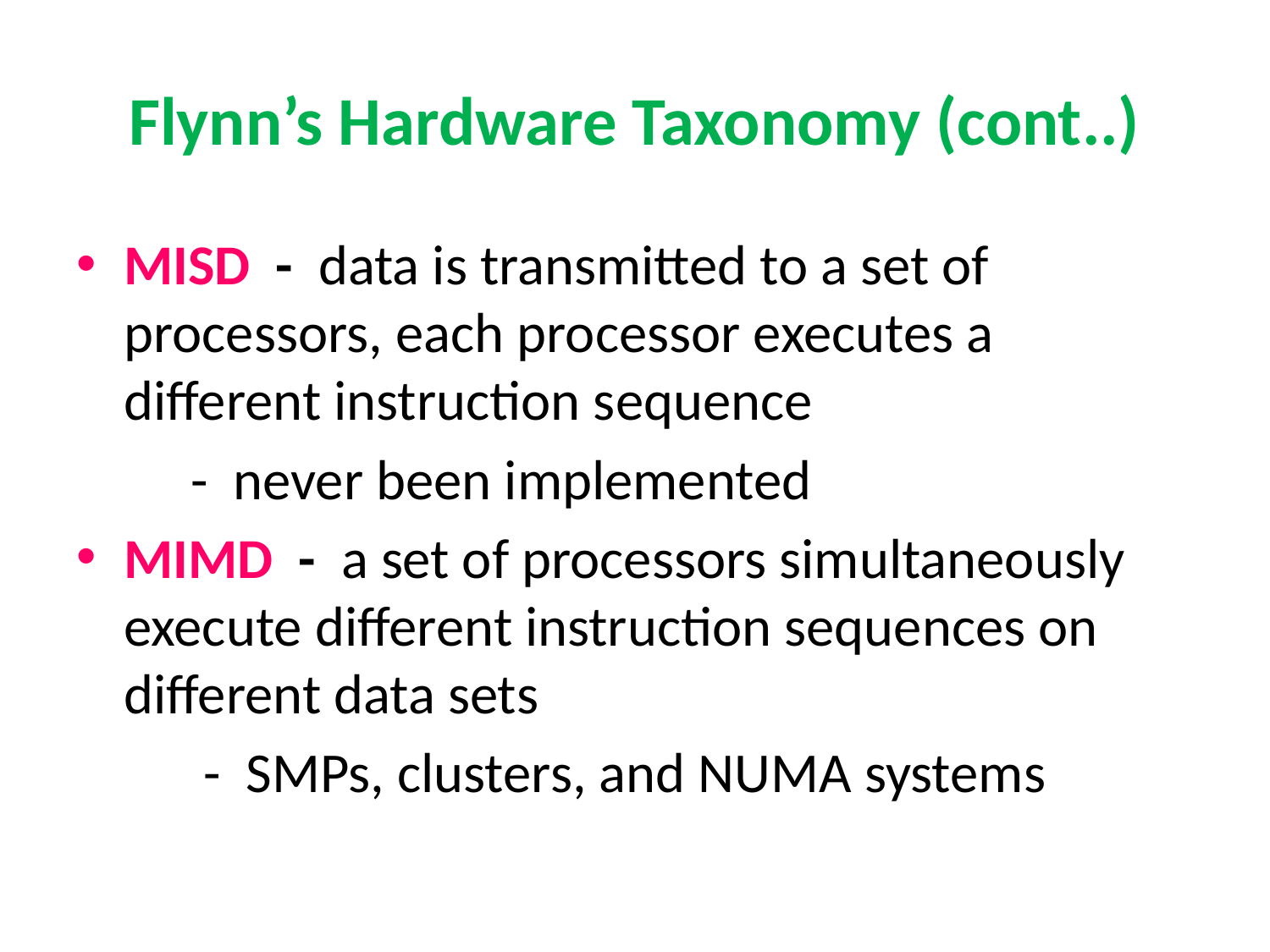

# Flynn’s Hardware Taxonomy (cont..)
MISD  -  data is transmitted to a set of processors, each processor executes a different instruction sequence
         -  never been implemented
MIMD  -  a set of processors simultaneously execute different instruction sequences on different data sets
          -  SMPs, clusters, and NUMA systems